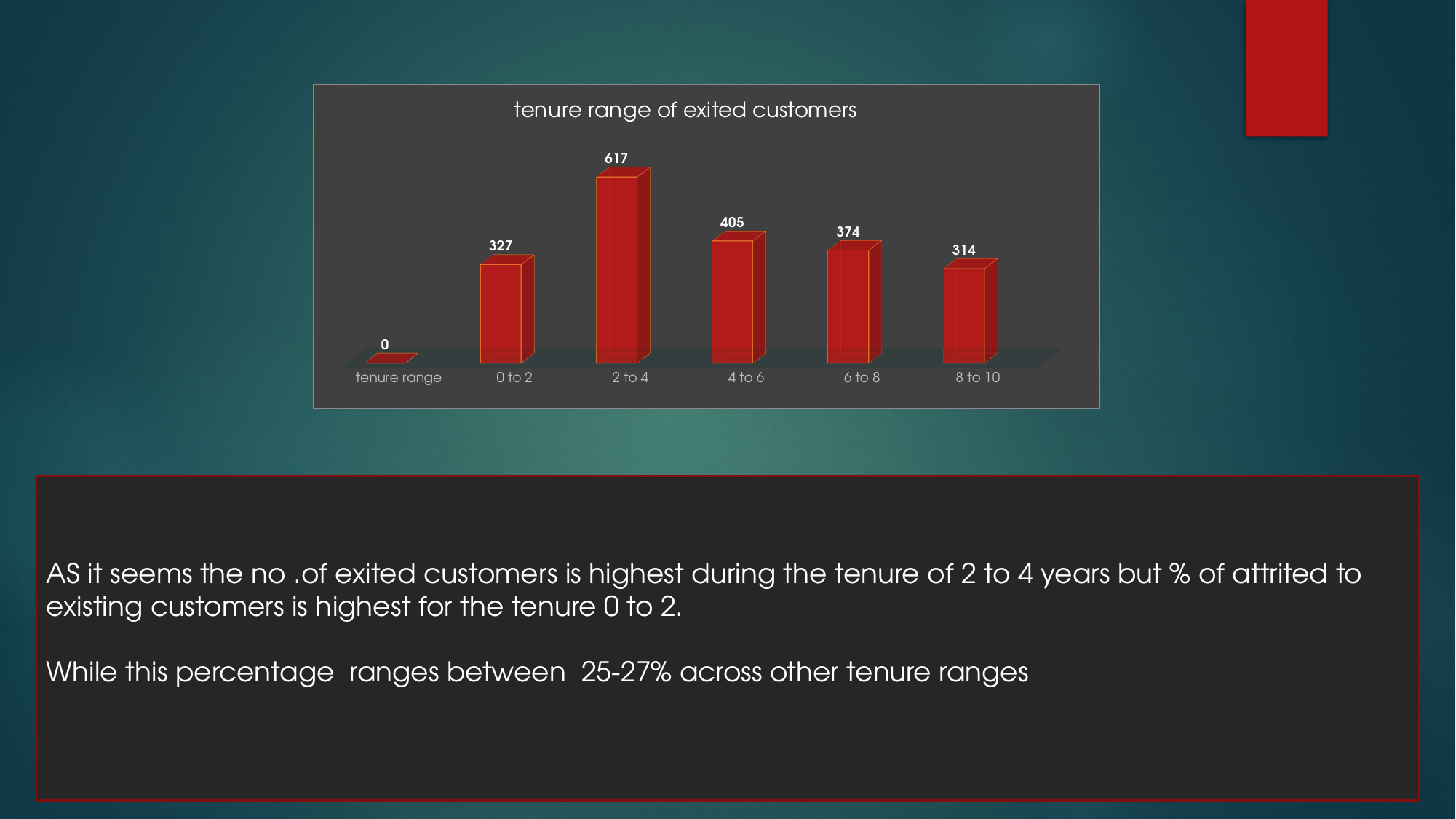

[unsupported chart]

AS it seems the no .of exited customers is highest during the tenure of 2 to 4 years but % of attrited to existing customers is highest for the tenure 0 to 2.

While this percentage  ranges between  25-27% across other tenure ranges